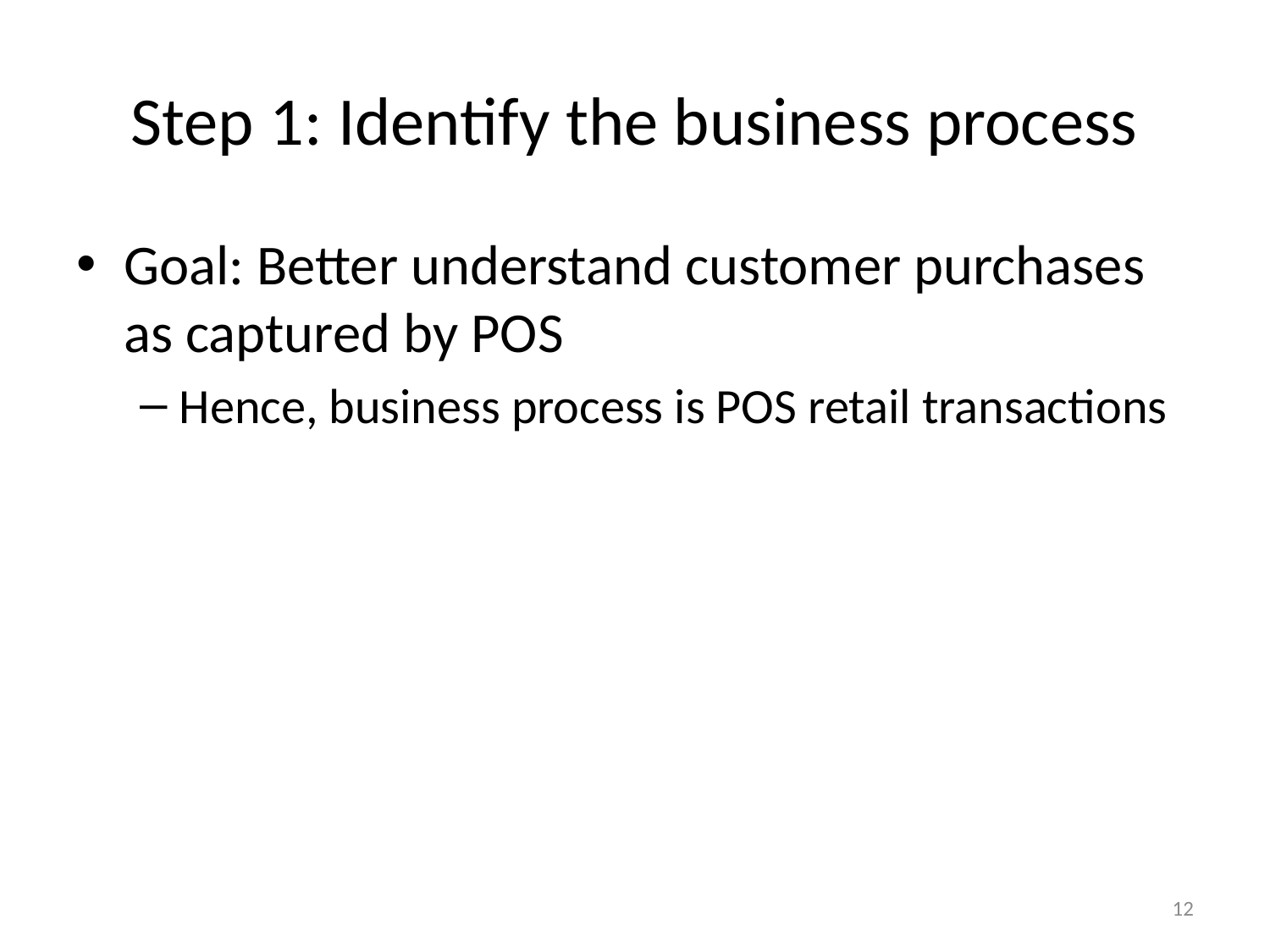

# Step 1: Identify the business process
Goal: Better understand customer purchases as captured by POS
Hence, business process is POS retail transactions

12